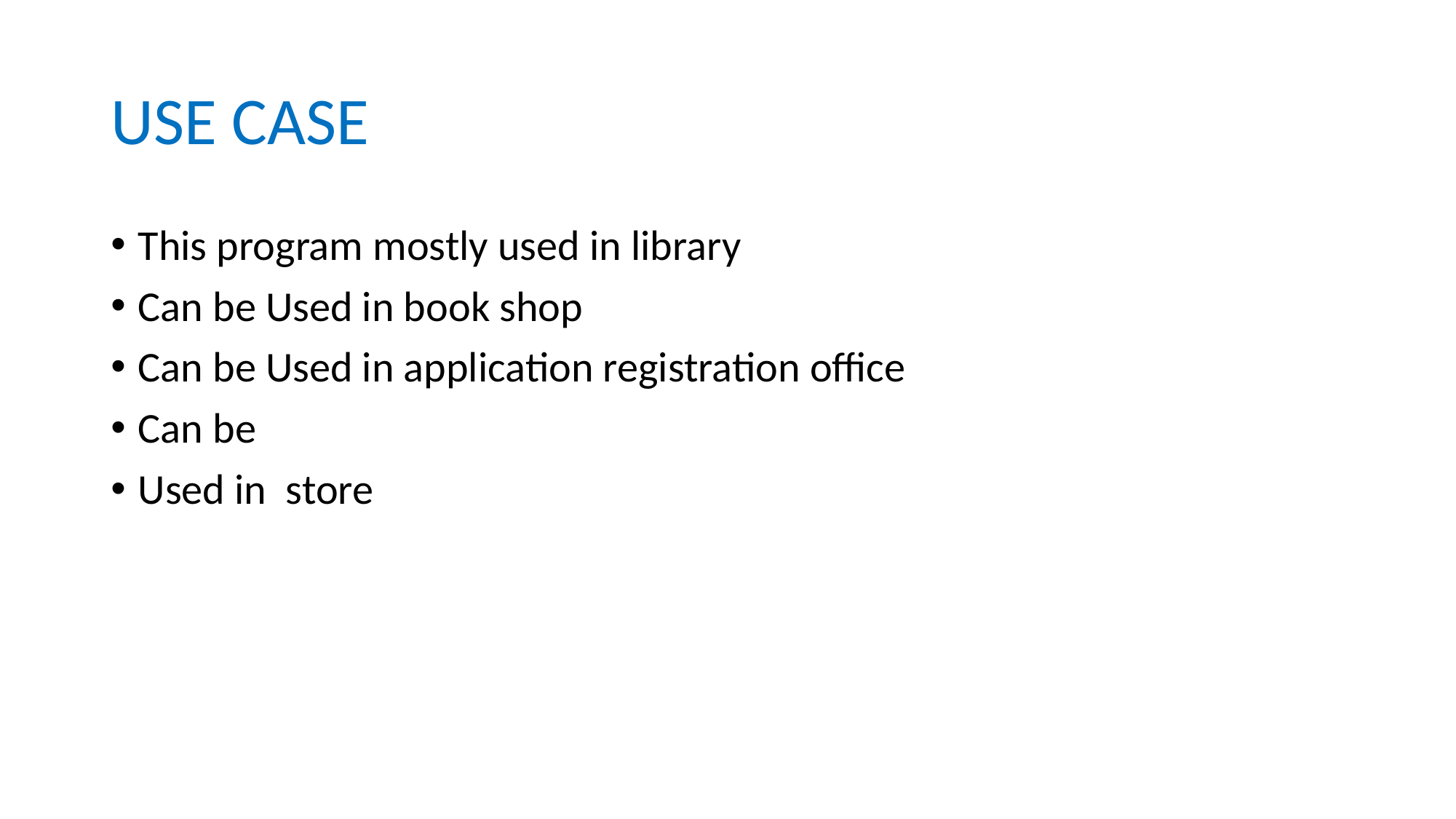

# USE CASE
This program mostly used in library
Can be Used in book shop
Can be Used in application registration office
Can be
Used in  store